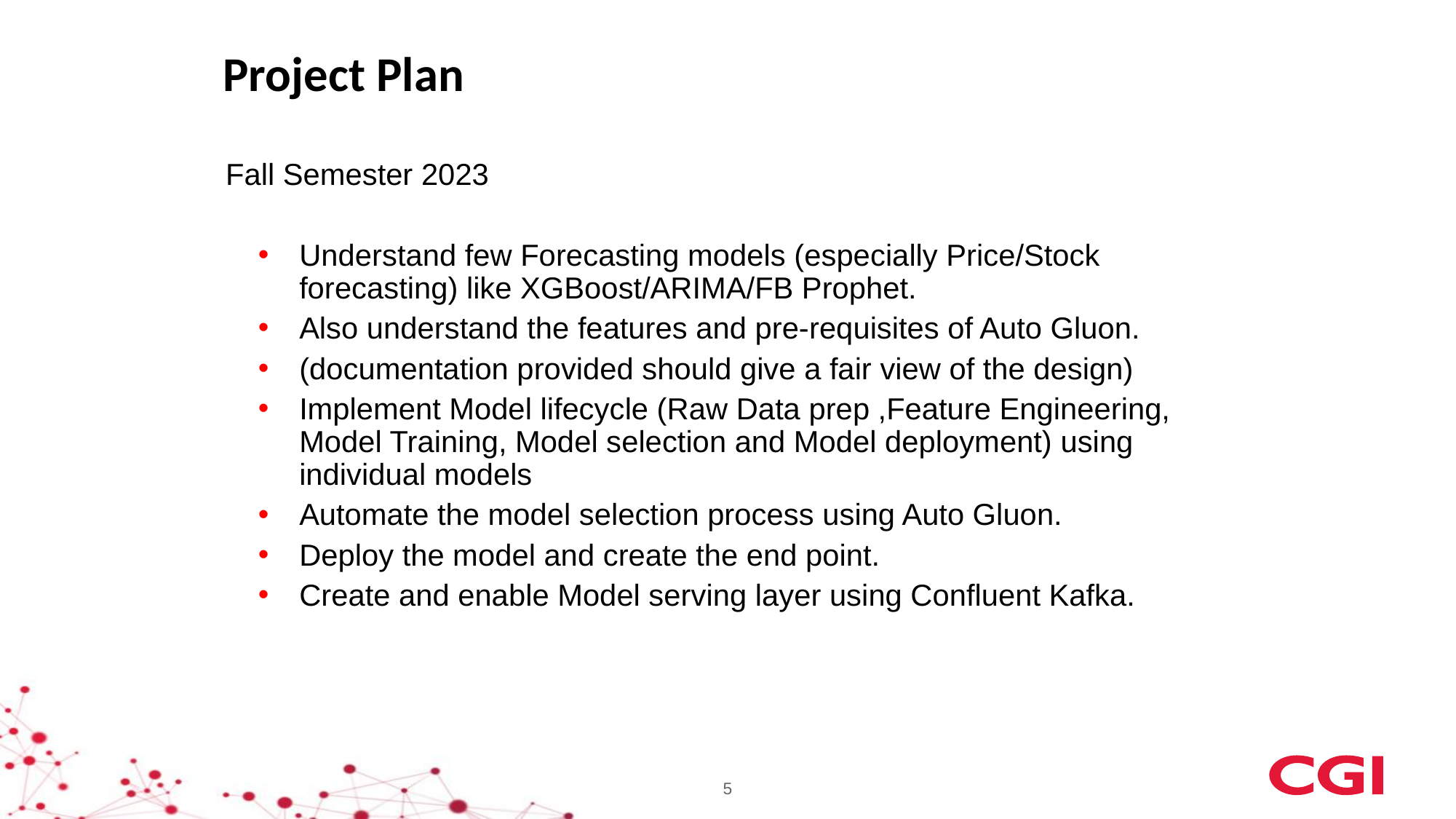

Project Plan

Fall Semester 2023

Understand few Forecasting models (especially Price/Stock forecasting) like XGBoost/ARIMA/FB Prophet.
Also understand the features and pre-requisites of Auto Gluon.
(documentation provided should give a fair view of the design)
Implement Model lifecycle (Raw Data prep ,Feature Engineering, Model Training, Model selection and Model deployment) using individual models
Automate the model selection process using Auto Gluon.
Deploy the model and create the end point.
Create and enable Model serving layer using Confluent Kafka.

5